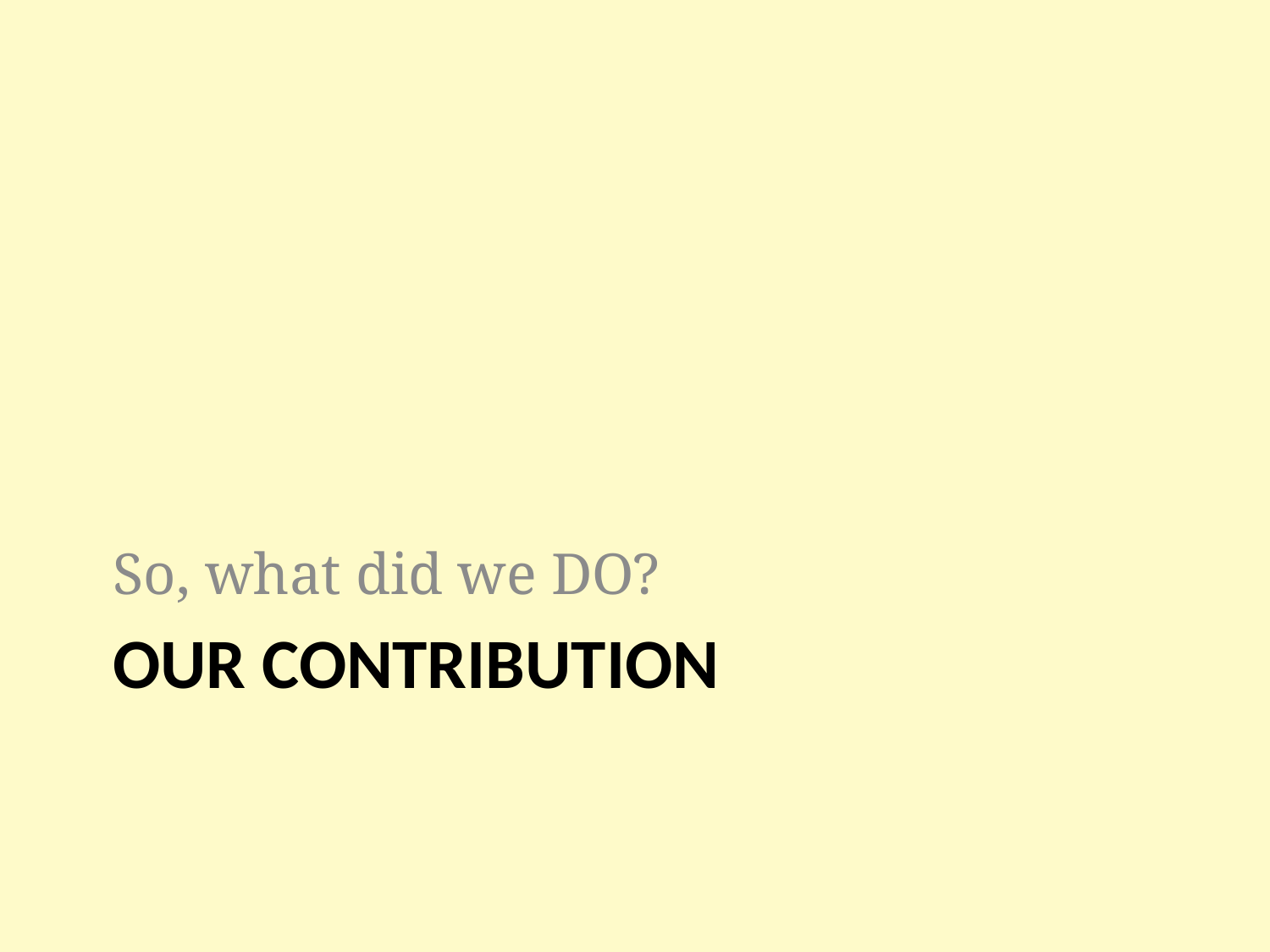

So, what did we DO?
# Our contribution